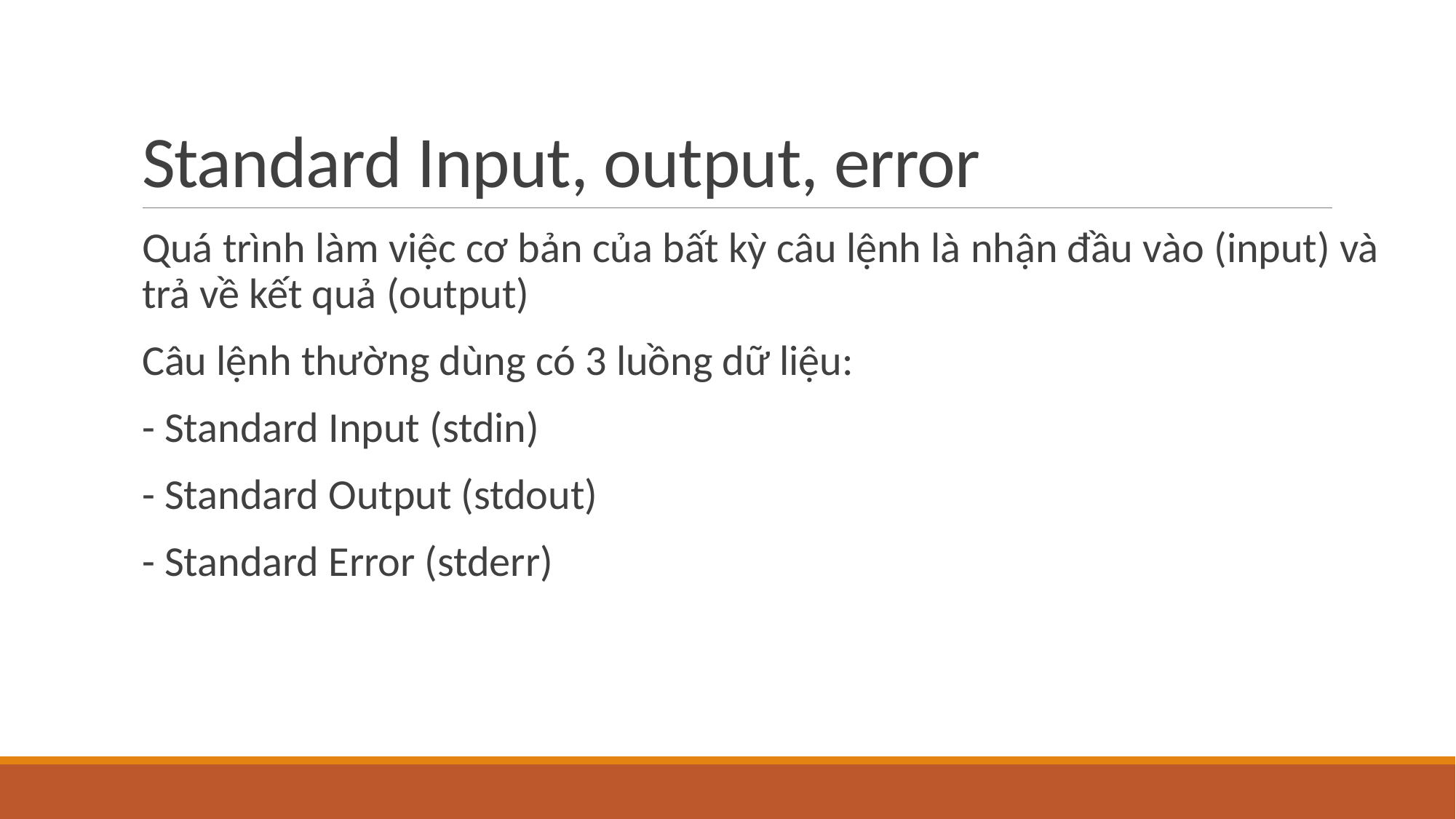

# Standard Input, output, error
Quá trình làm việc cơ bản của bất kỳ câu lệnh là nhận đầu vào (input) và trả về kết quả (output)
Câu lệnh thường dùng có 3 luồng dữ liệu:
- Standard Input (stdin)
- Standard Output (stdout)
- Standard Error (stderr)